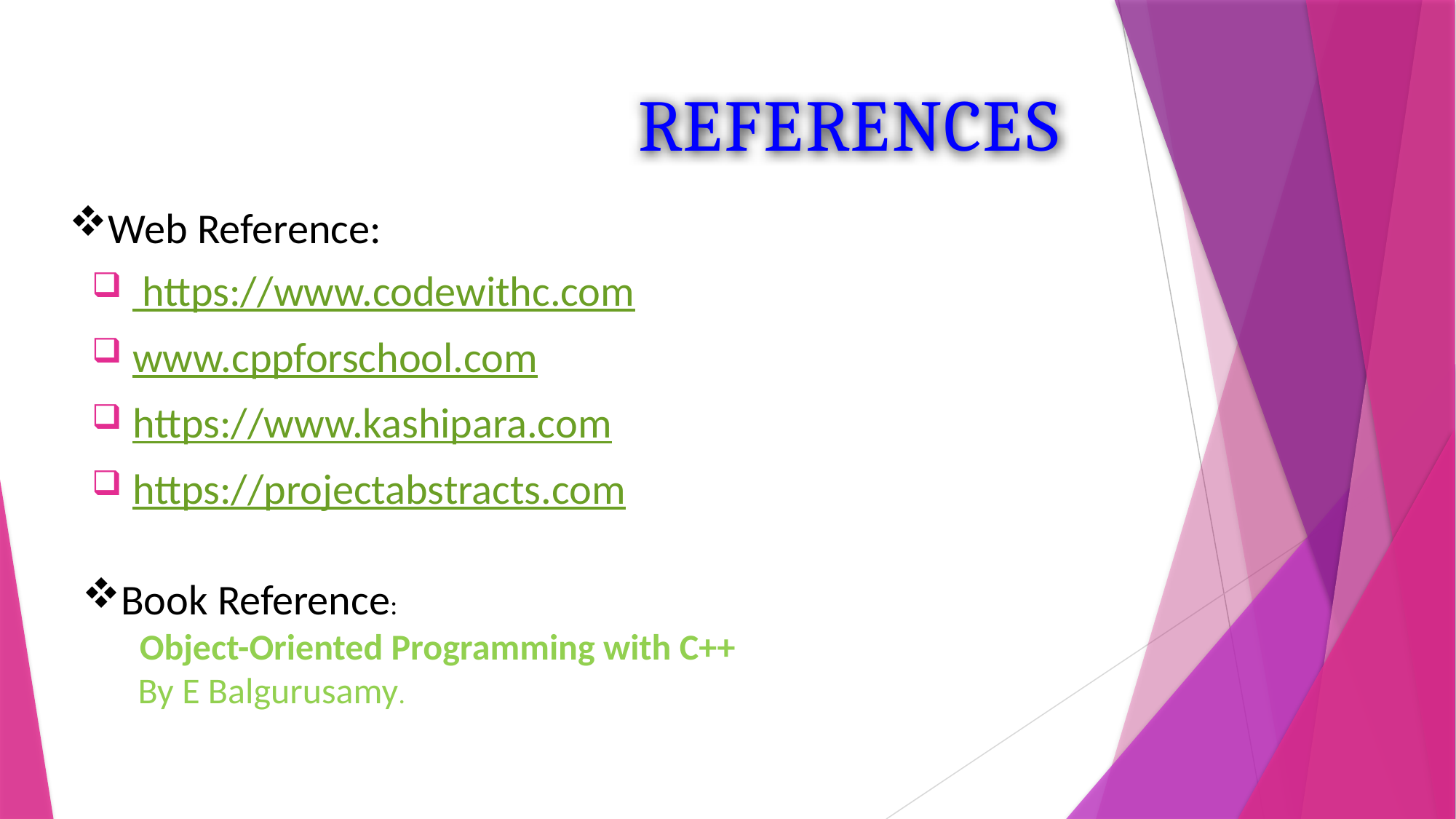

# REFERENCES
Web Reference:
 https://www.codewithc.com
www.cppforschool.com
https://www.kashipara.com
https://projectabstracts.com

Book Reference:
       Object-Oriented Programming with C++
         By E Balgurusamy.